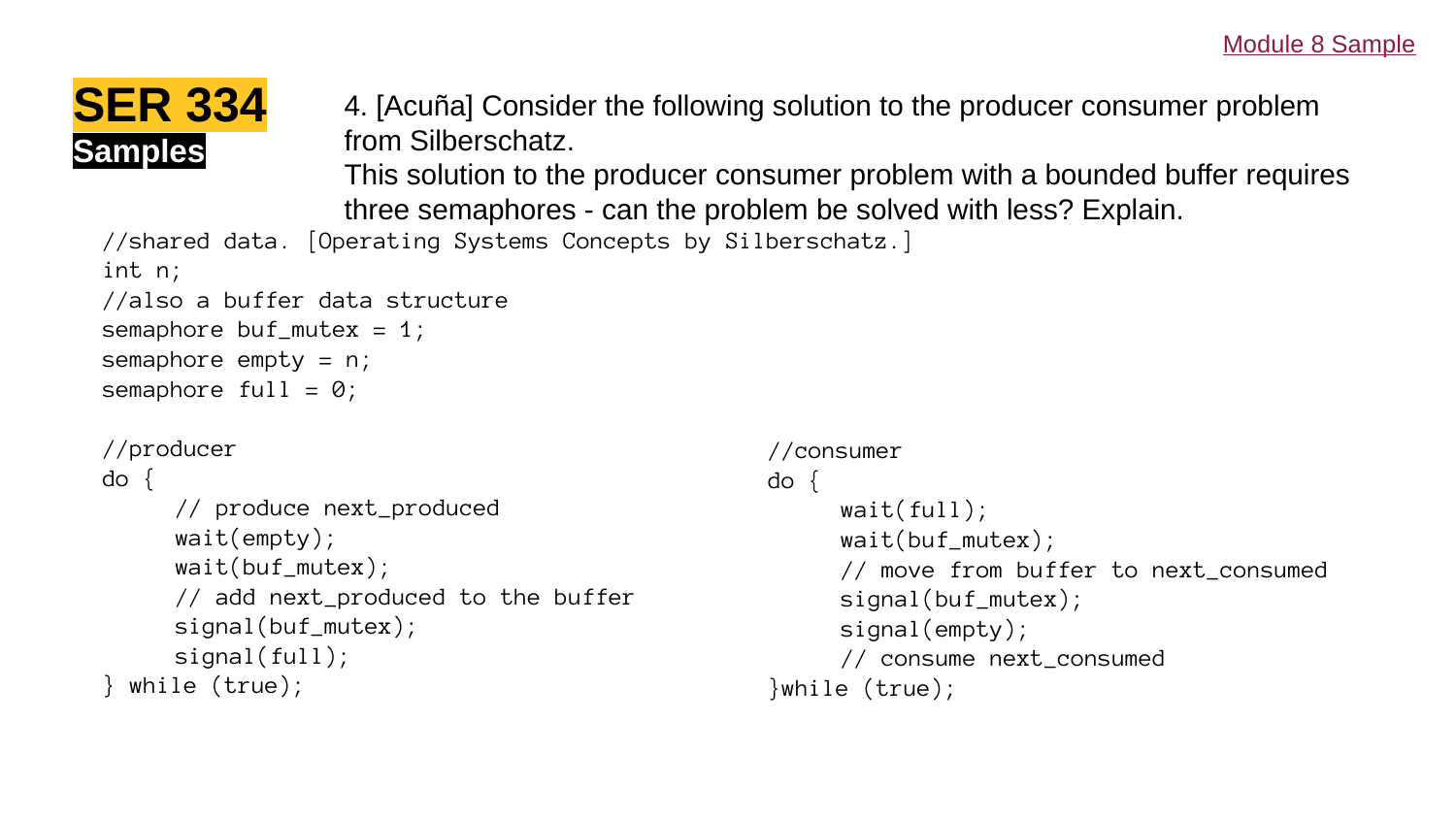

Module 8 Sample
SER 334
4. [Acuña] Consider the following solution to the producer consumer problem from Silberschatz.
This solution to the producer consumer problem with a bounded buffer requires three semaphores - can the problem be solved with less? Explain.
Samples

//shared data. [Operating Systems Concepts by Silberschatz.]
int n;
//also a buffer data structure
semaphore buf_mutex = 1;
semaphore empty = n;
semaphore full = 0;

//producer
do {
// produce next_produced
wait(empty);
wait(buf_mutex);
// add next_produced to the buffer
signal(buf_mutex);
signal(full);
} while (true);
//consumer
do {
wait(full);
wait(buf_mutex);
// move from buffer to next_consumed
signal(buf_mutex);
signal(empty);
// consume next_consumed
}while (true);